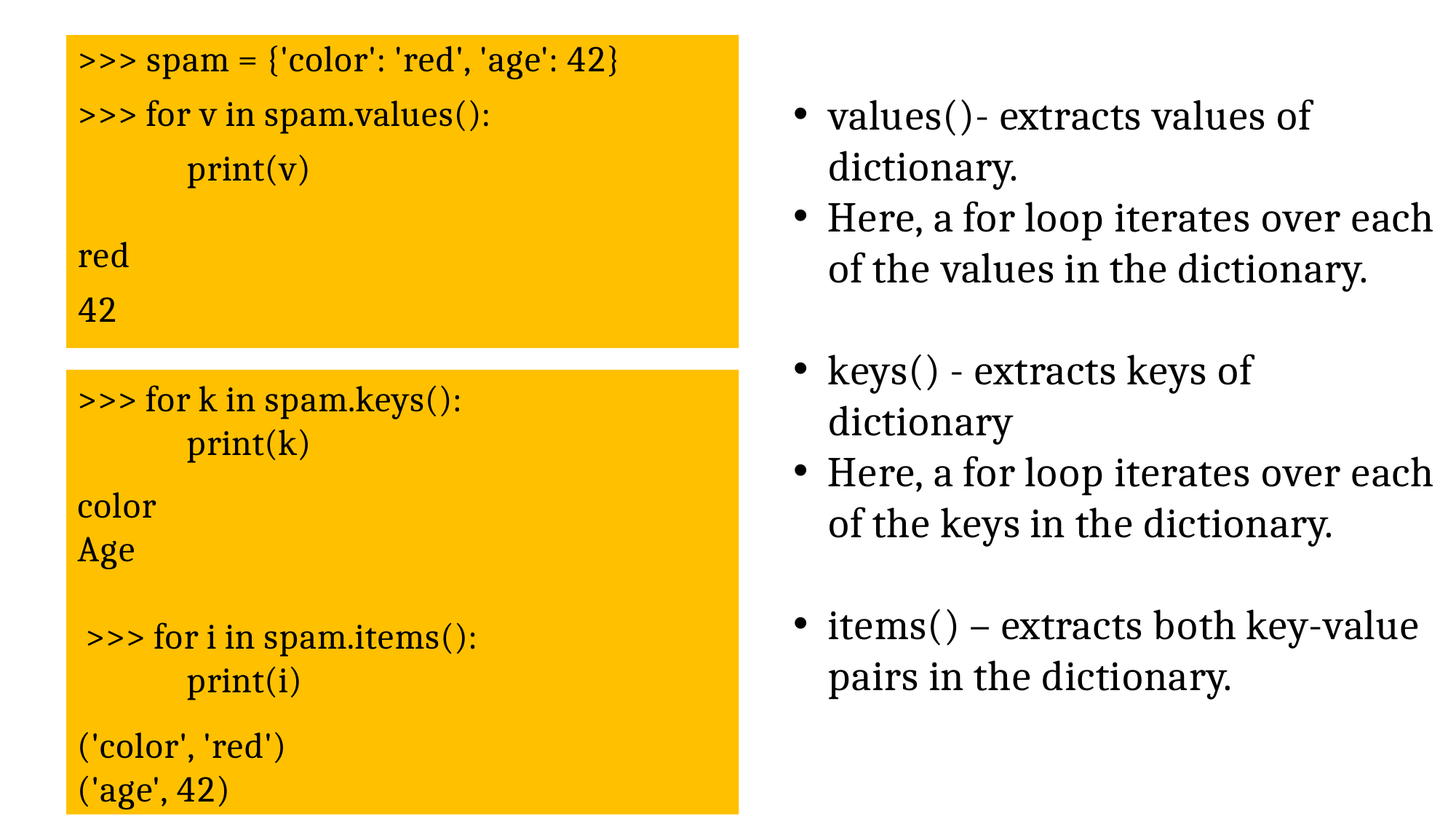

>>> spam = {'color': 'red', 'age': 42}
>>> for v in spam.values():
	print(v)

red
42
values()- extracts values of dictionary.
Here, a for loop iterates over each of the values in the dictionary.

keys() - extracts keys of dictionary
Here, a for loop iterates over each of the keys in the dictionary.

items() – extracts both key-value pairs in the dictionary.

>>> for k in spam.keys():
	print(k)

color
Age

 >>> for i in spam.items():
	print(i)

('color', 'red')
('age', 42)